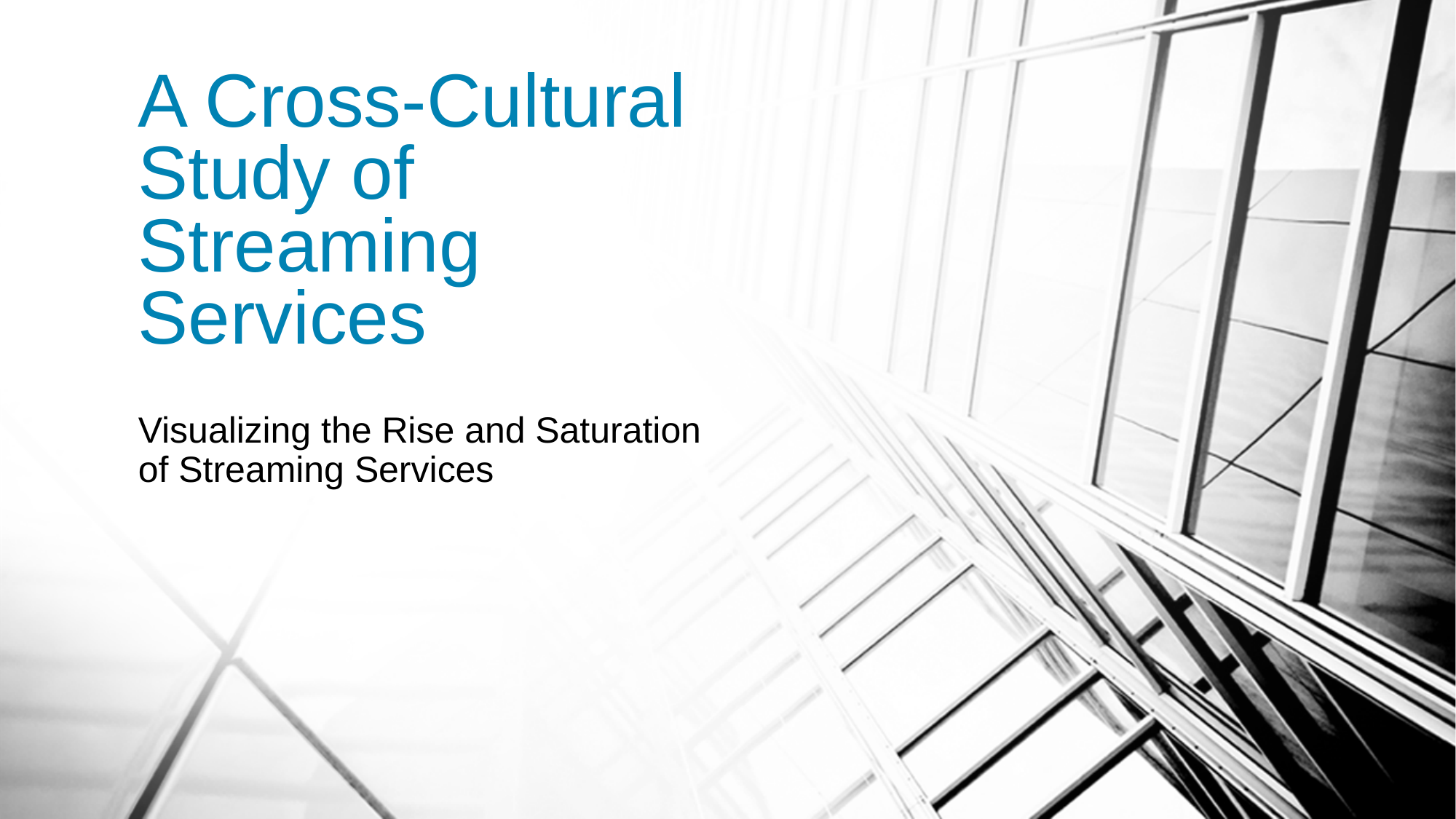

# A Cross-Cultural Study of Streaming Services
Visualizing the Rise and Saturation of Streaming Services